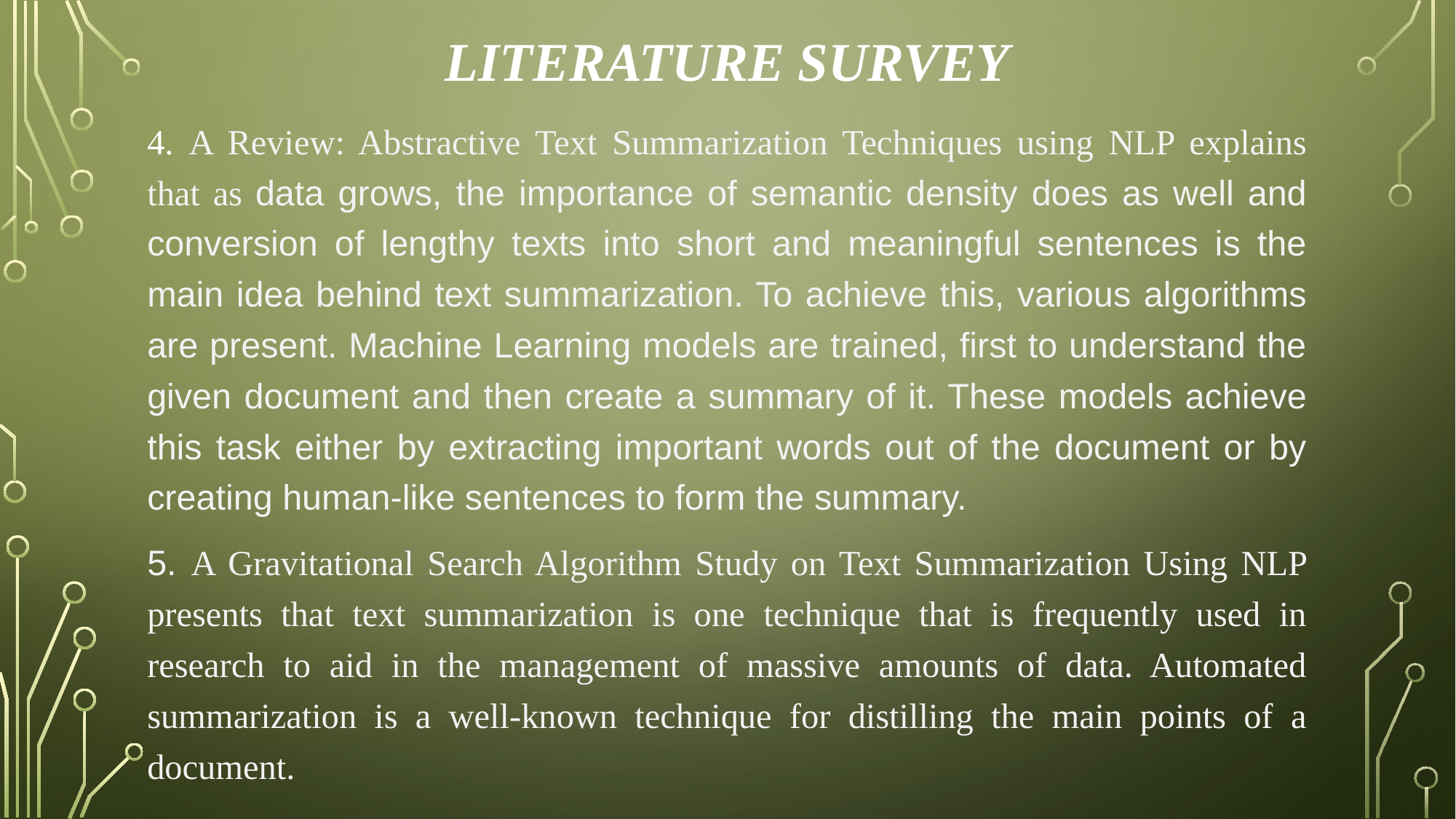

# LITERATURE SURVEY
4. A Review: Abstractive Text Summarization Techniques using NLP explains that as data grows, the importance of semantic density does as well and conversion of lengthy texts into short and meaningful sentences is the main idea behind text summarization. To achieve this, various algorithms are present. Machine Learning models are trained, first to understand the given document and then create a summary of it. These models achieve this task either by extracting important words out of the document or by creating human-like sentences to form the summary.
5. A Gravitational Search Algorithm Study on Text Summarization Using NLP presents that text summarization is one technique that is frequently used in research to aid in the management of massive amounts of data. Automated summarization is a well-known technique for distilling the main points of a document.